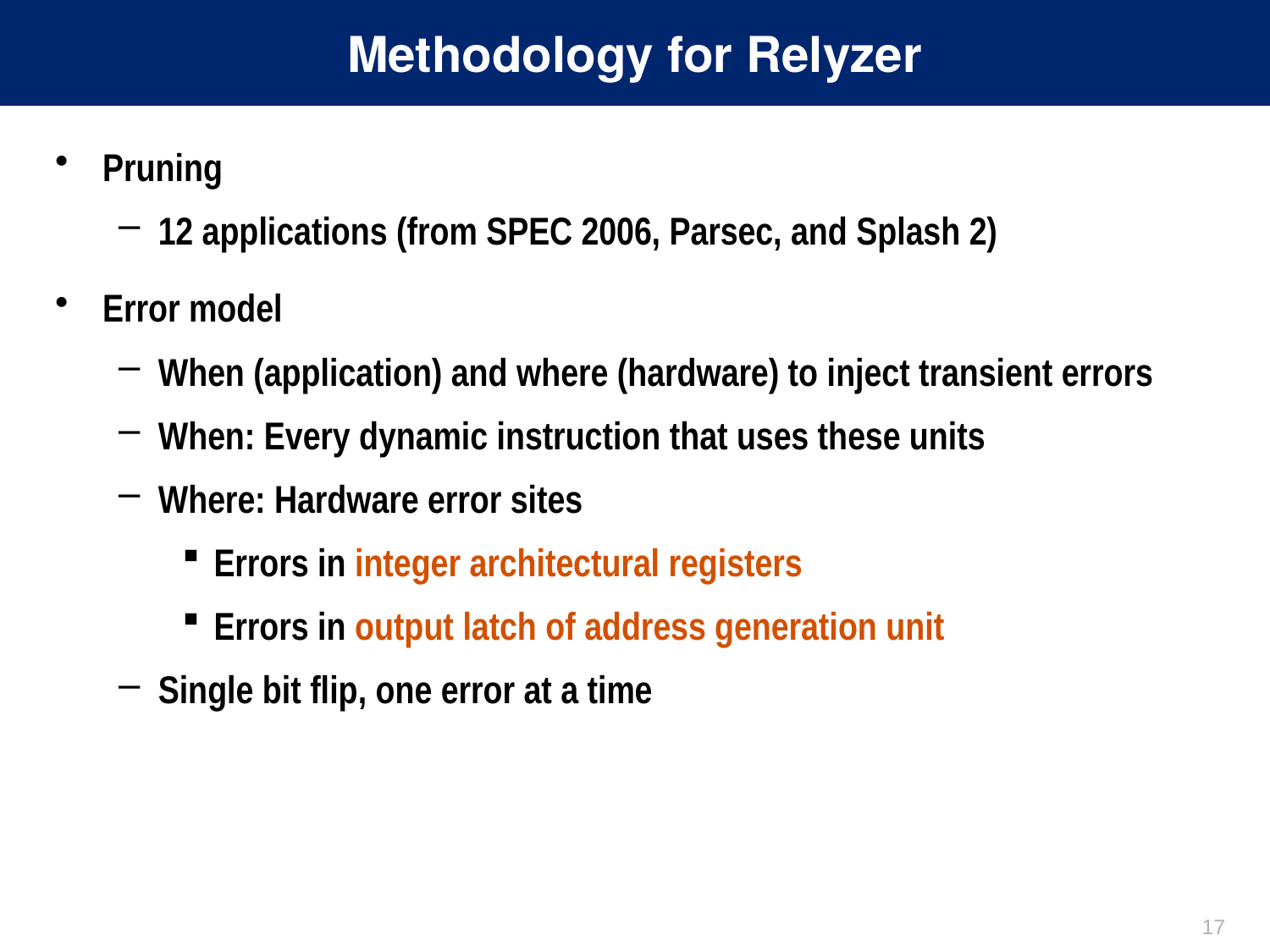

# Methodology for Relyzer
Pruning
12 applications (from SPEC 2006, Parsec, and Splash 2)
Error model
When (application) and where (hardware) to inject transient errors
When: Every dynamic instruction that uses these units
Where: Hardware error sites
Errors in integer architectural registers
Errors in output latch of address generation unit
Single bit flip, one error at a time
17